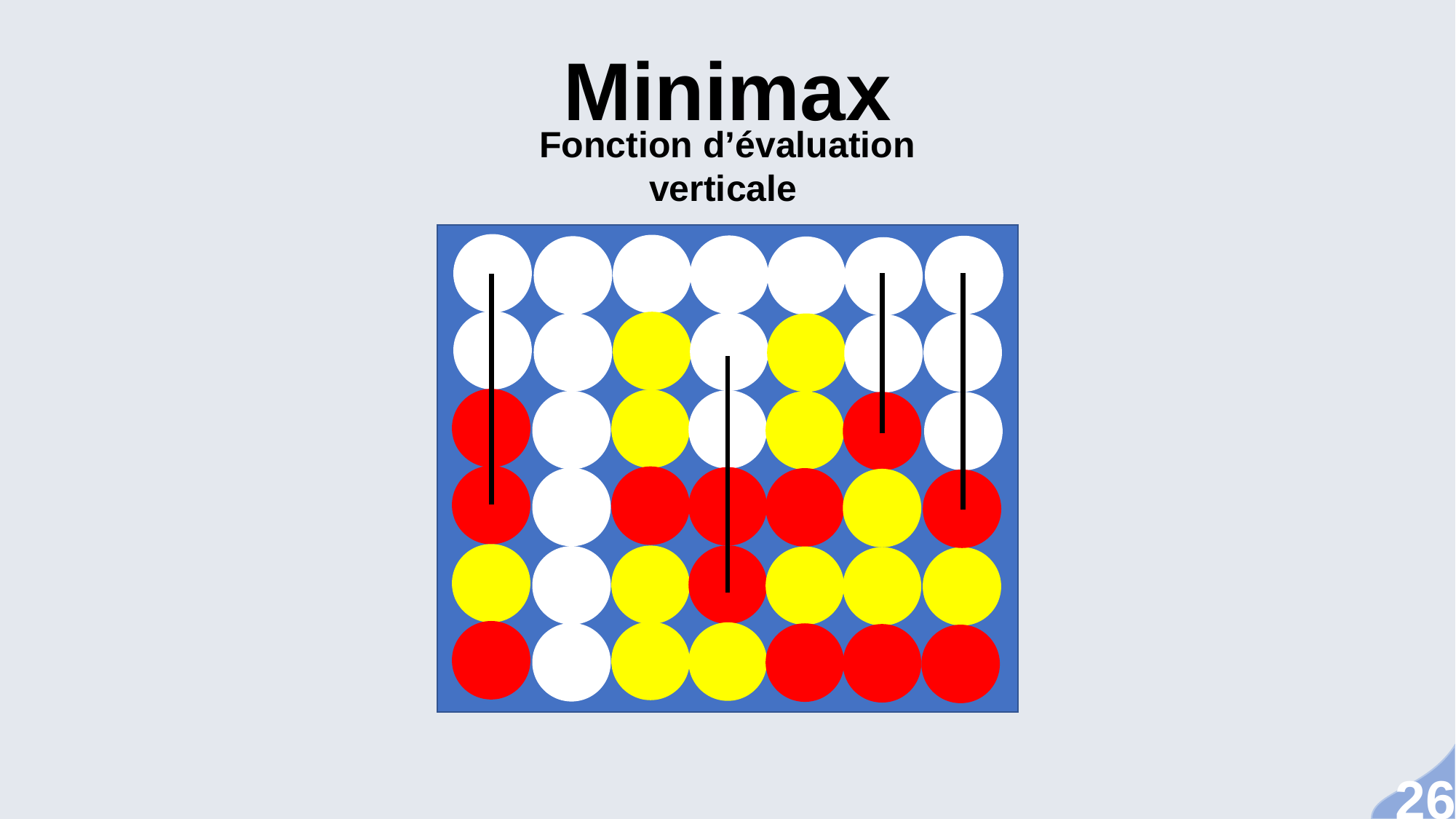

Minimax
Fonction d’évaluation
verticale

Introduction

Théorie
Notion arbres

26

Implémentation

Optimisation
Theads
Élagage
alpha-bêta